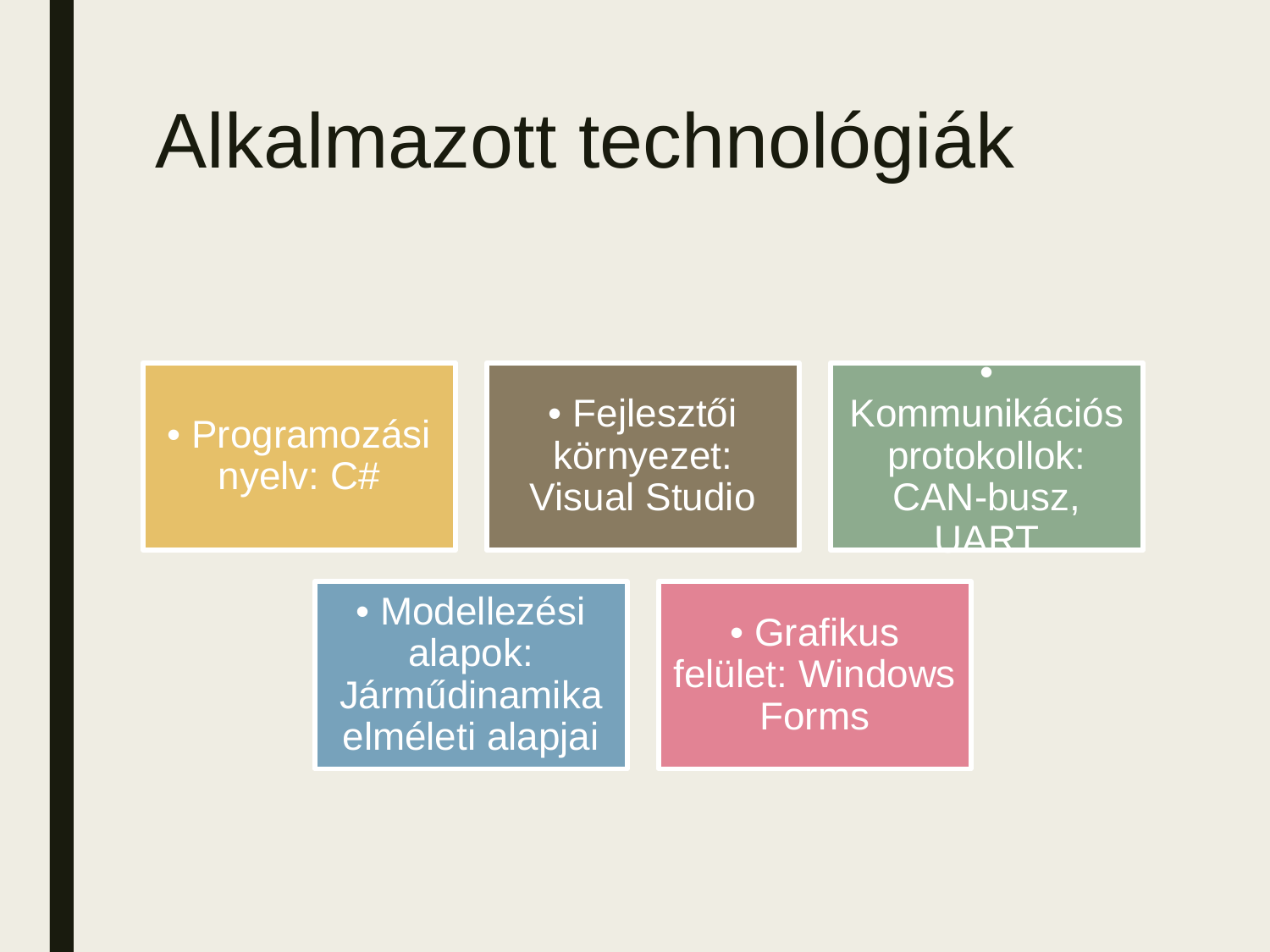

# Alkalmazott technológiák
• Programozási nyelv: C#
• Fejlesztői környezet: Visual Studio
• Kommunikációs protokollok: CAN-busz, UART
• Modellezési alapok: Járműdinamika elméleti alapjai
• Grafikus felület: Windows Forms